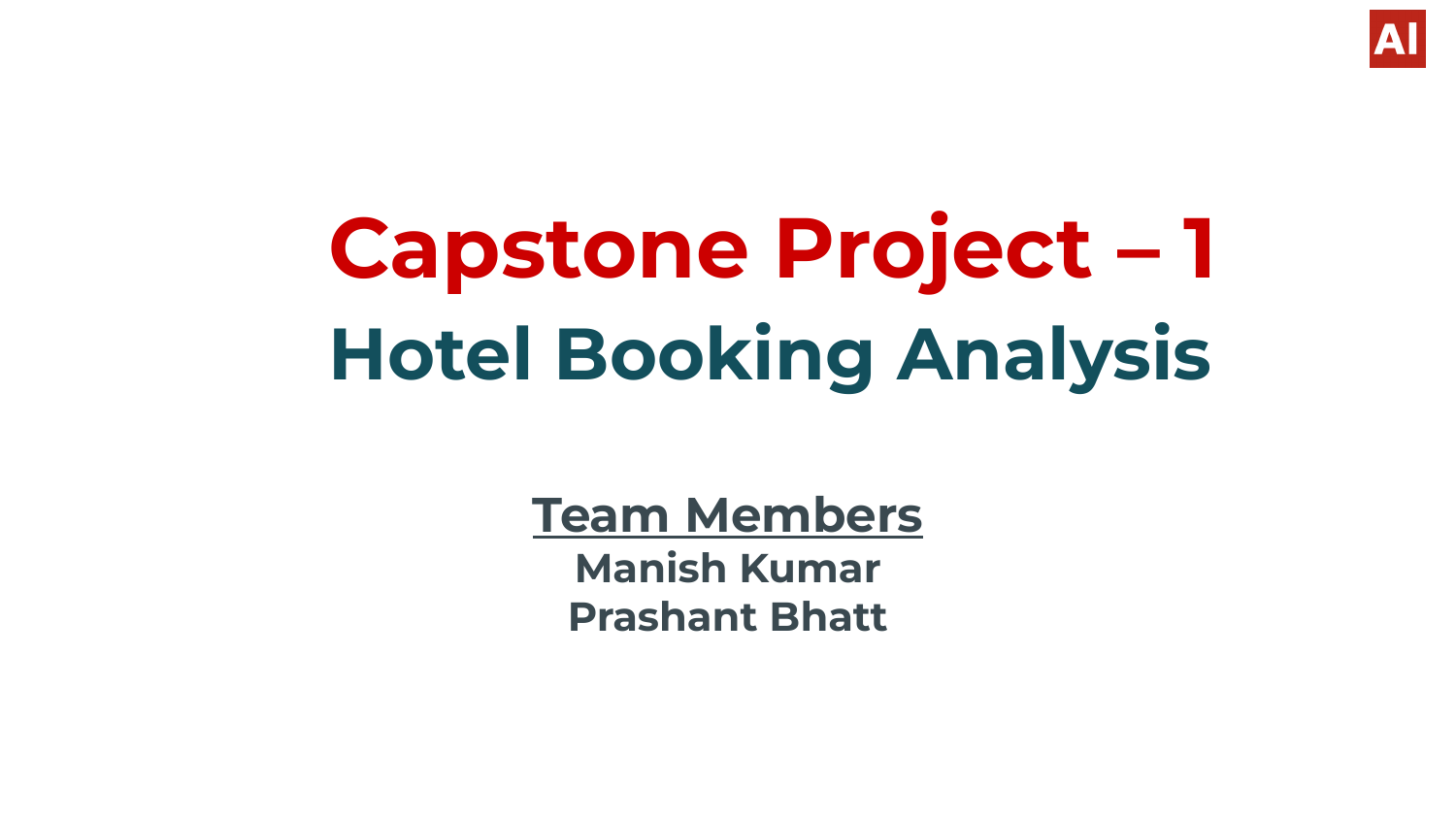

# Capstone Project – 1 Hotel Booking Analysis
Team Members
Manish Kumar
Prashant Bhatt